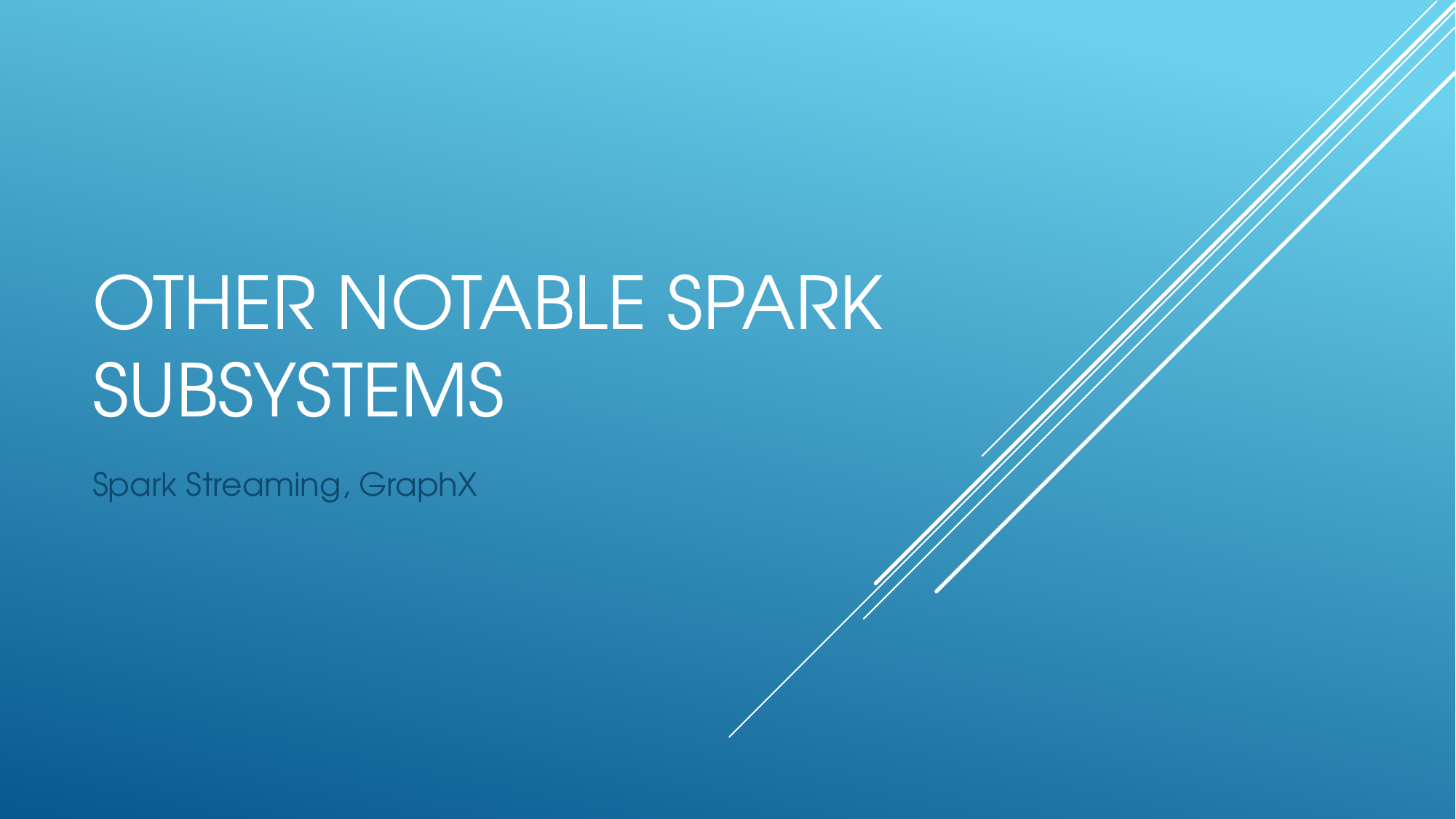

# Other notable spark subsystems
Spark Streaming, GraphX